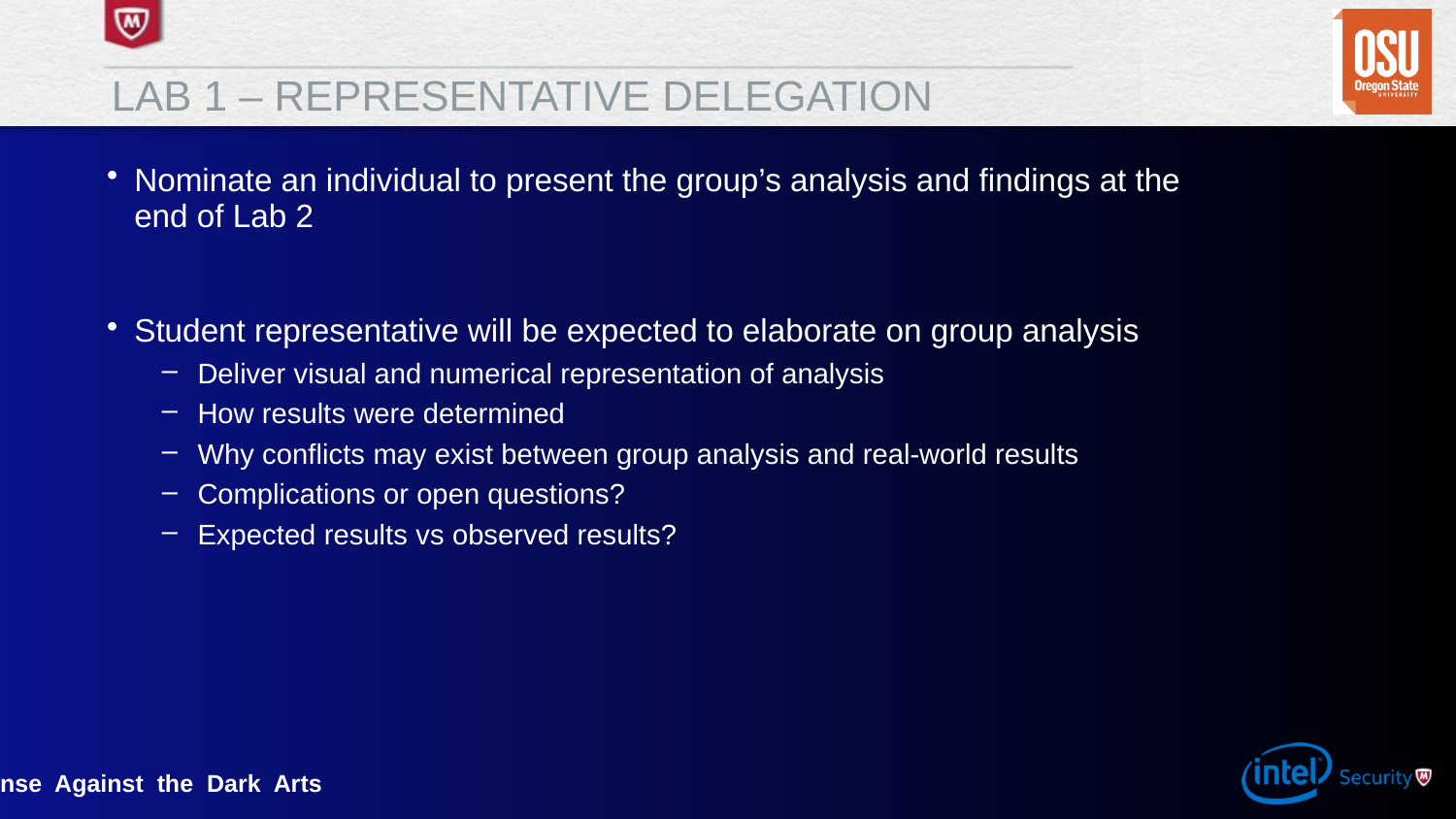

# Lab 1 – Representative delegation
Nominate an individual to present the group’s analysis and findings at the end of Lab 2

Student representative will be expected to elaborate on group analysis
Deliver visual and numerical representation of analysis
How results were determined
Why conflicts may exist between group analysis and real-world results
Complications or open questions?
Expected results vs observed results?